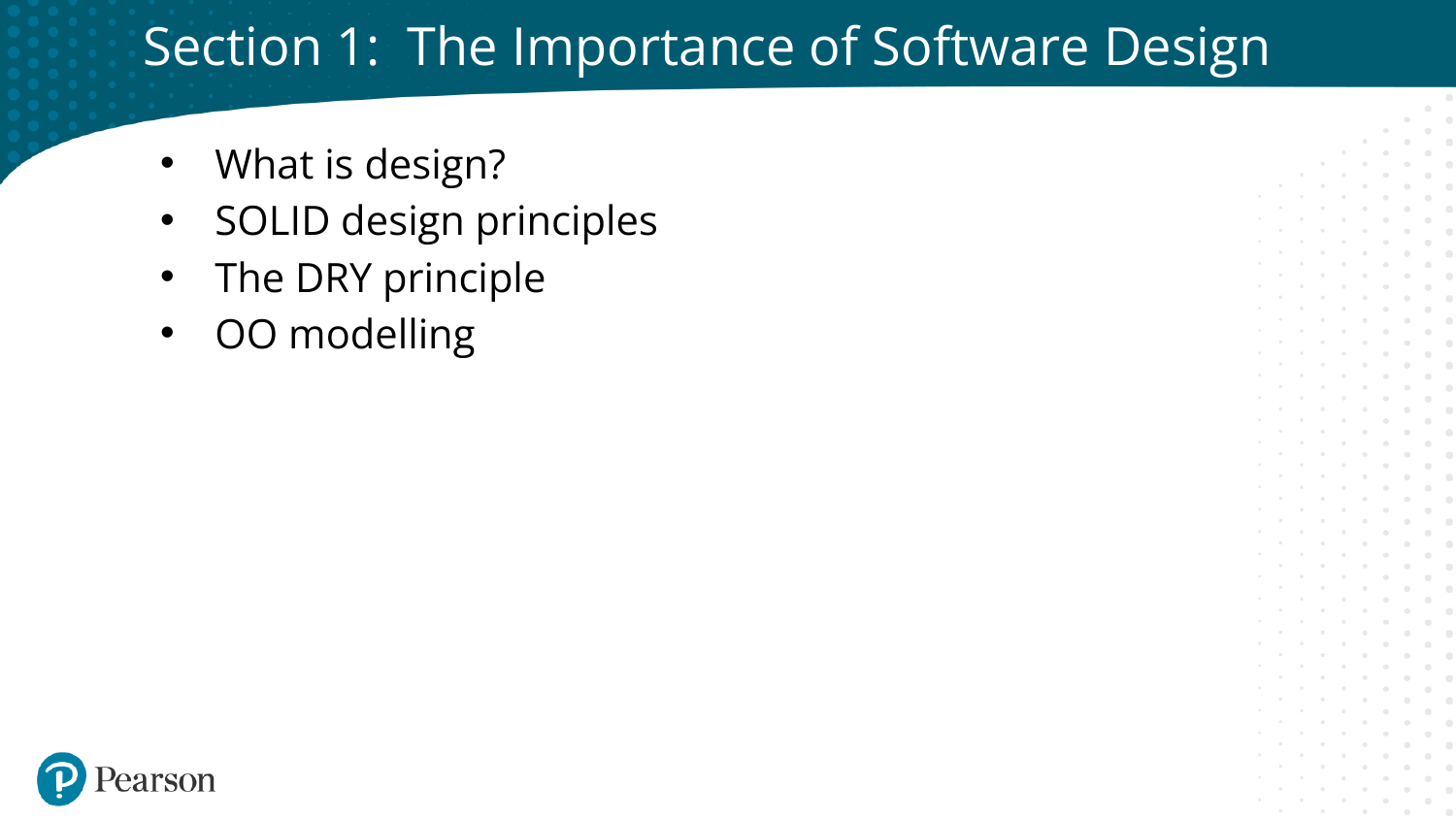

# Section 1:  The Importance of Software Design
What is design?
SOLID design principles
The DRY principle
OO modelling